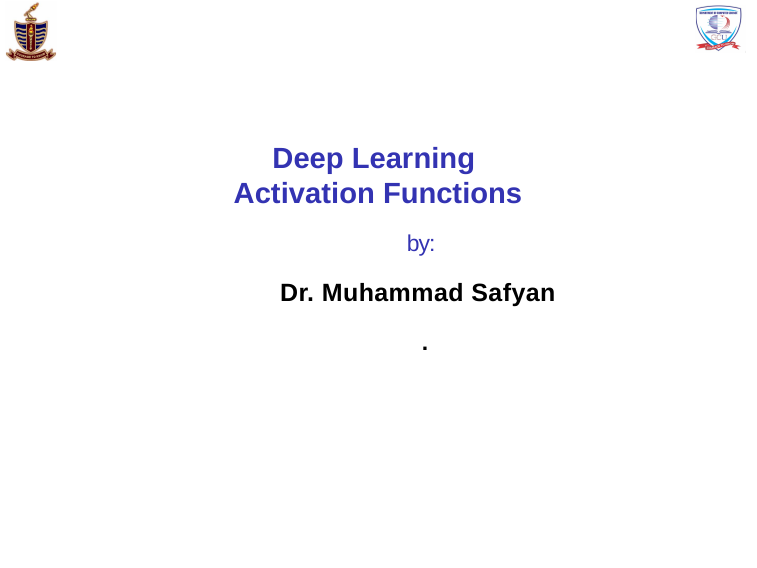

# Deep Learning Activation Functions
by:
Dr. Muhammad Safyan
 .